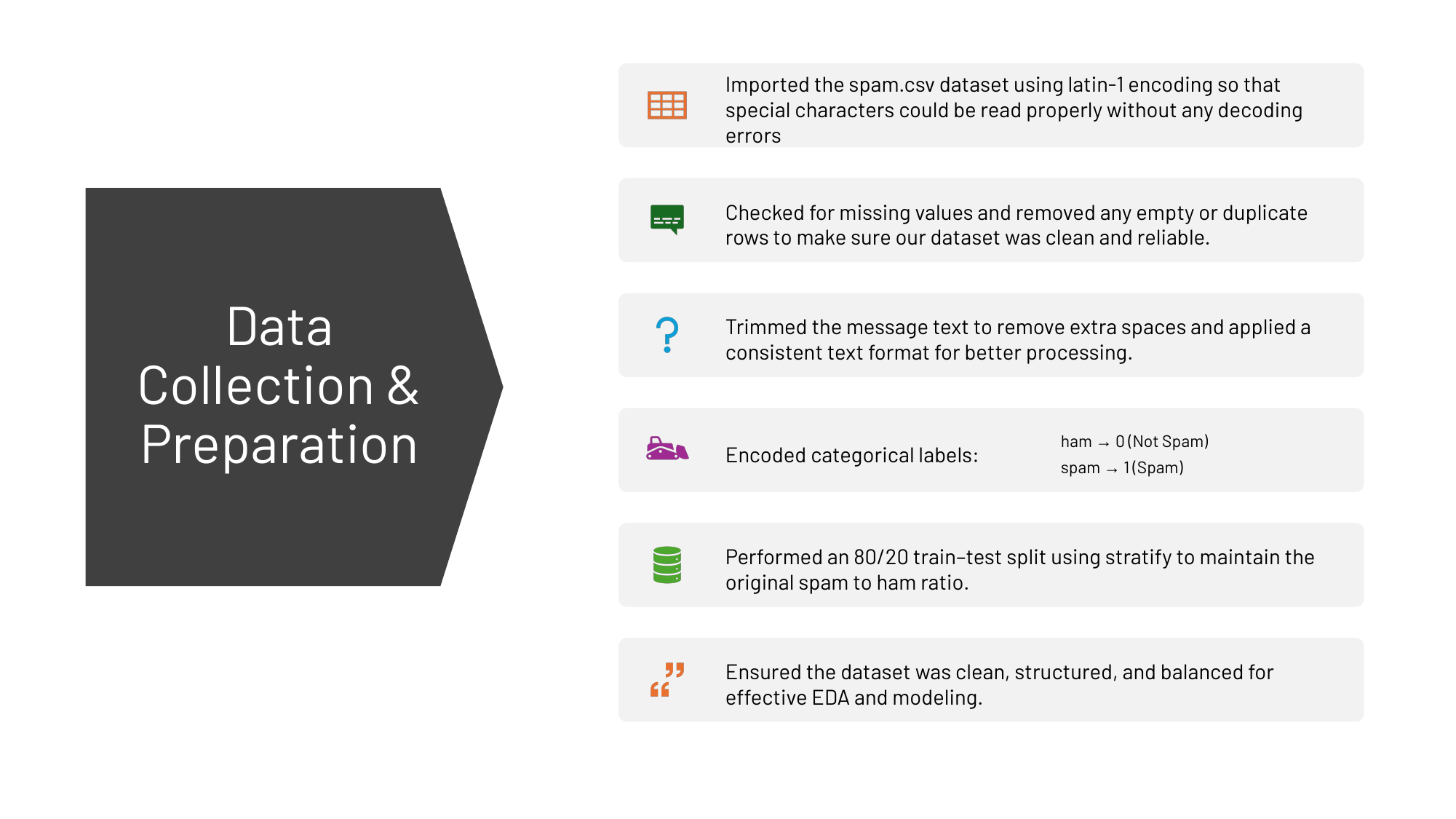

Imported the spam.csv dataset using latin-1 encoding so that special characters could be read properly without any decoding errors
Checked for missing values and removed any empty or duplicate rows to make sure our dataset was clean and reliable.
Trimmed the message text to remove extra spaces and applied a consistent text format for better processing.
Encoded categorical labels:
ham → 0 (Not Spam)
spam → 1 (Spam)
Performed an 80/20 train–test split using stratify to maintain the original spam to ham ratio.
Ensured the dataset was clean, structured, and balanced for effective EDA and modeling.

# Data Collection & Preparation